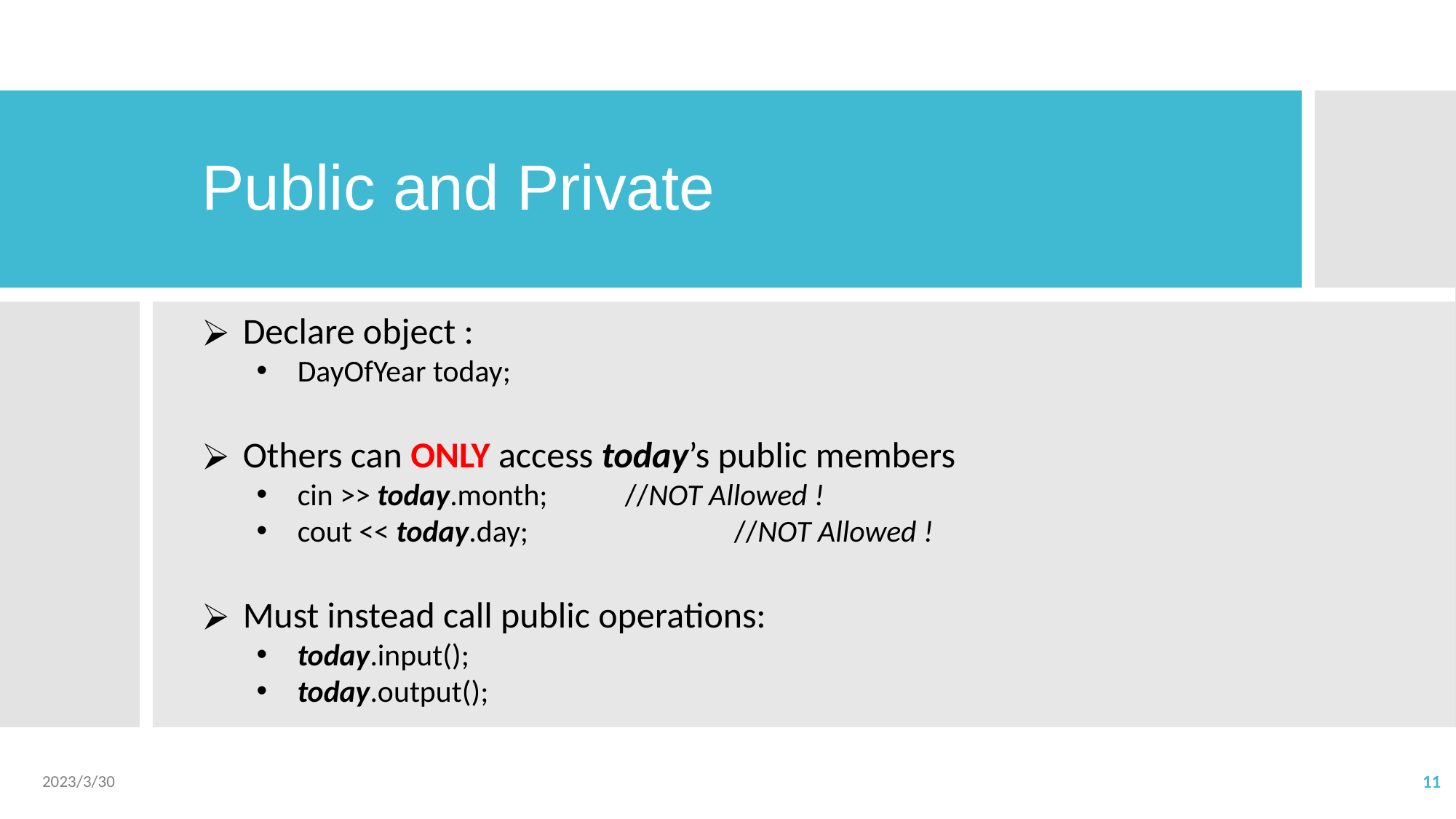

# Public and Private

Declare object :
DayOfYear today;

Others can ONLY access today’s public members
cin >> today.month;	//NOT Allowed !
cout << today.day;		//NOT Allowed !

Must instead call public operations:
today.input();
today.output();

2023/3/30
11